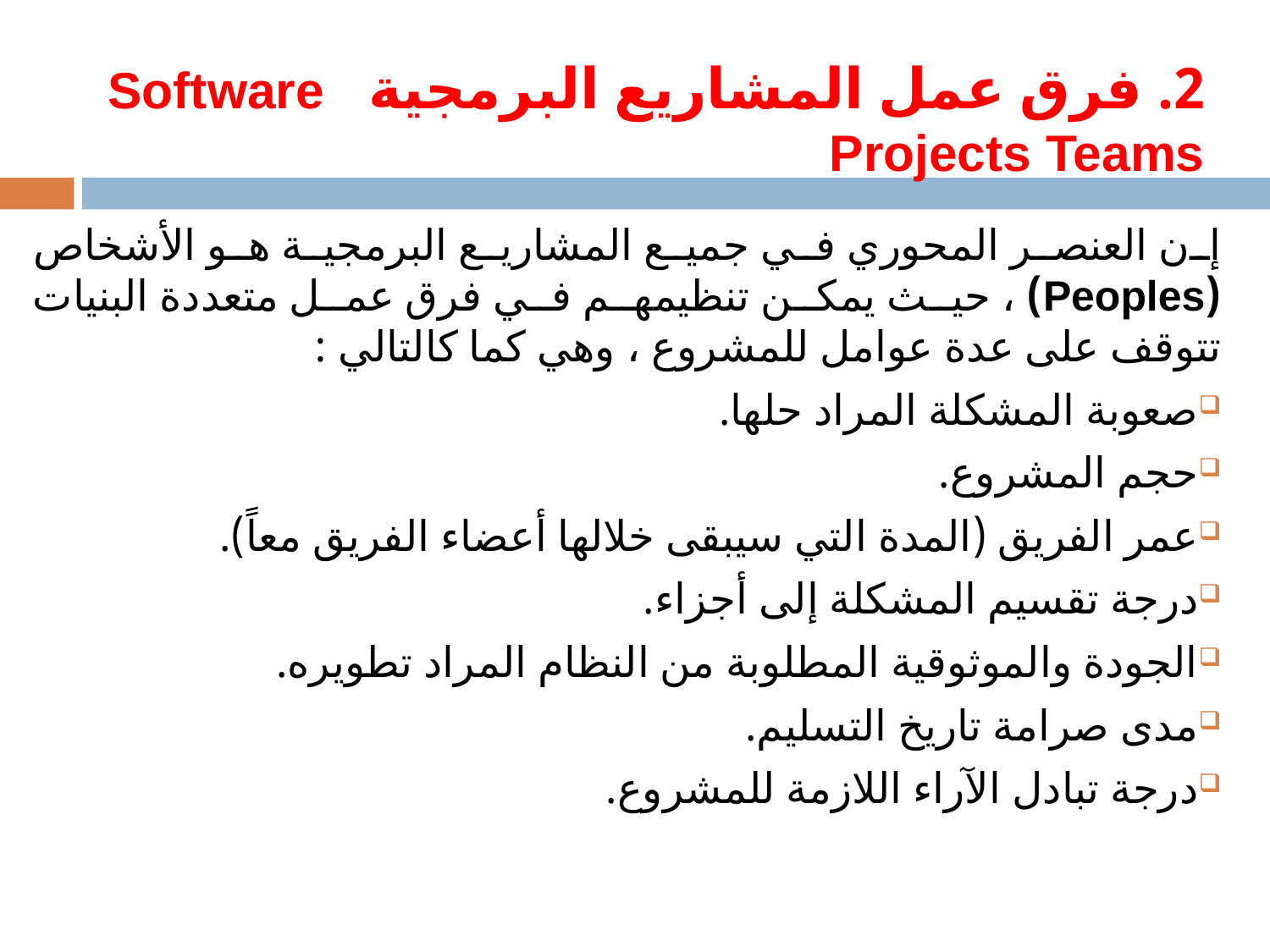

# 2. فرق عمل المشاريع البرمجية   Software Projects Teams

إن العنصر المحوري في جميع المشاريع البرمجية هو الأشخاص (Peoples) ، حيث يمكن تنظيمهم في فرق عمل متعددة البنيات تتوقف على عدة عوامل للمشروع ، وهي كما كالتالي :
صعوبة المشكلة المراد حلها.
حجم المشروع.
عمر الفريق (المدة التي سيبقى خلالها أعضاء الفريق معاً).
درجة تقسيم المشكلة إلى أجزاء.
الجودة والموثوقية المطلوبة من النظام المراد تطويره.
مدى صرامة تاريخ التسليم.
درجة تبادل الآراء اللازمة للمشروع.